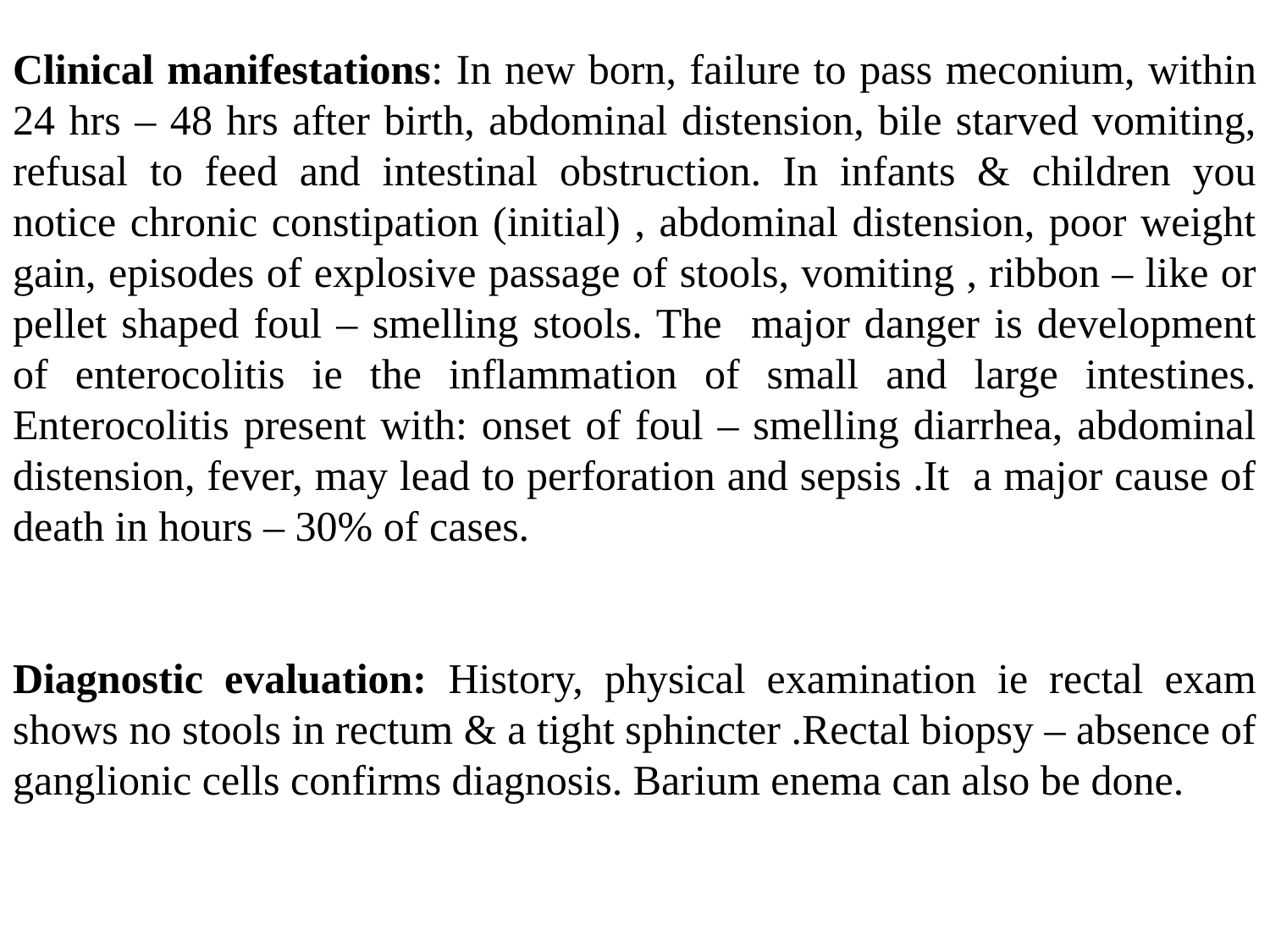

Clinical manifestations: In new born, failure to pass meconium, within 24 hrs – 48 hrs after birth, abdominal distension, bile starved vomiting, refusal to feed and intestinal obstruction. In infants & children you notice chronic constipation (initial) , abdominal distension, poor weight gain, episodes of explosive passage of stools, vomiting , ribbon – like or pellet shaped foul – smelling stools. The  major danger is development of enterocolitis ie the inflammation of small and large intestines. Enterocolitis present with: onset of foul – smelling diarrhea, abdominal distension, fever, may lead to perforation and sepsis .It  a major cause of death in hours – 30% of cases.

Diagnostic evaluation: History, physical examination ie rectal exam shows no stools in rectum & a tight sphincter .Rectal biopsy – absence of ganglionic cells confirms diagnosis. Barium enema can also be done.